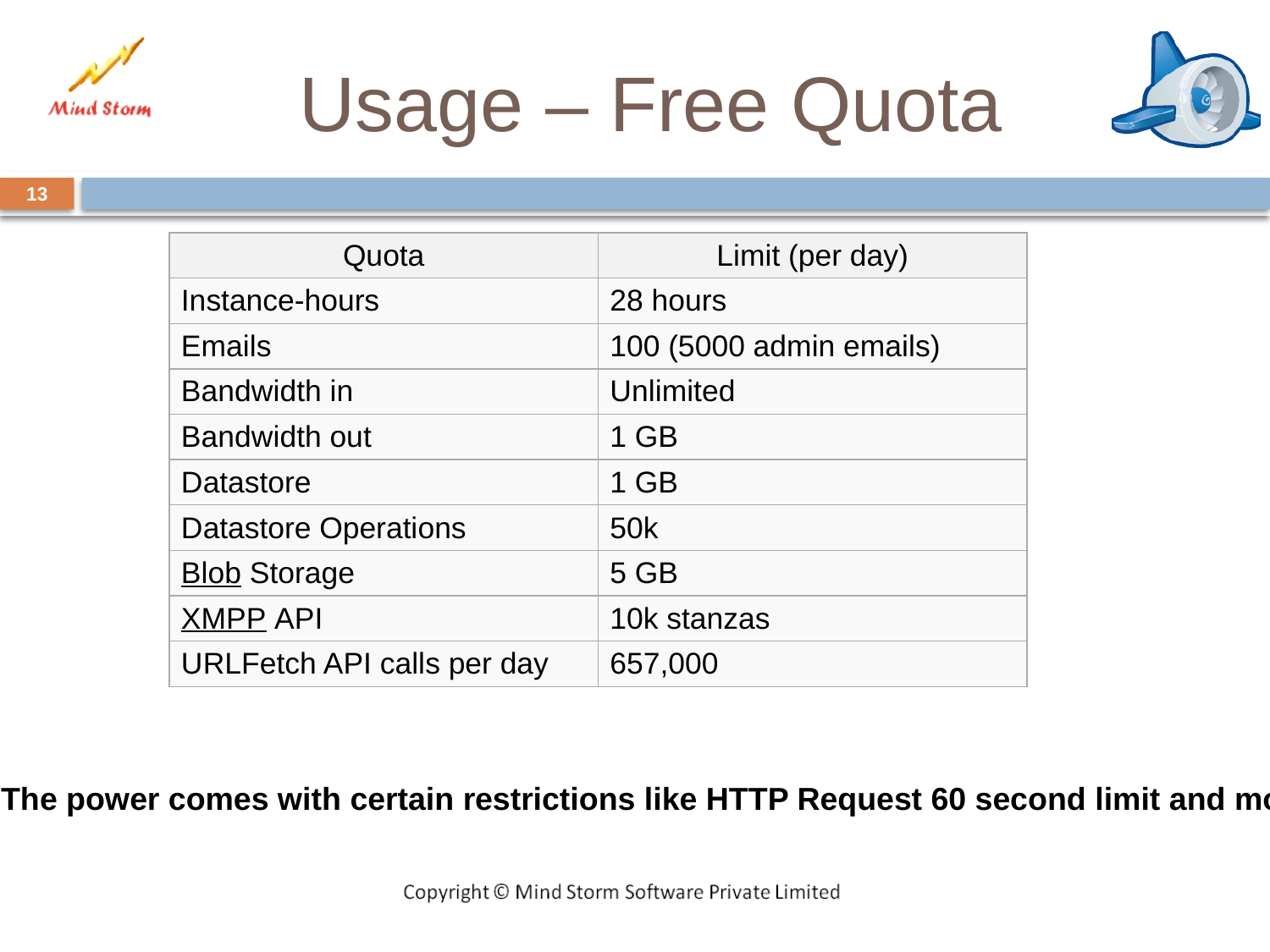

# Usage – Free Quota
13
| Quota | Limit (per day) |
| --- | --- |
| Instance-hours | 28 hours |
| Emails | 100 (5000 admin emails) |
| Bandwidth in | Unlimited |
| Bandwidth out | 1 GB |
| Datastore | 1 GB |
| Datastore Operations | 50k |
| Blob Storage | 5 GB |
| XMPP API | 10k stanzas |
| URLFetch API calls per day | 657,000 |
The power comes with certain restrictions like HTTP Request 60 second limit and more.